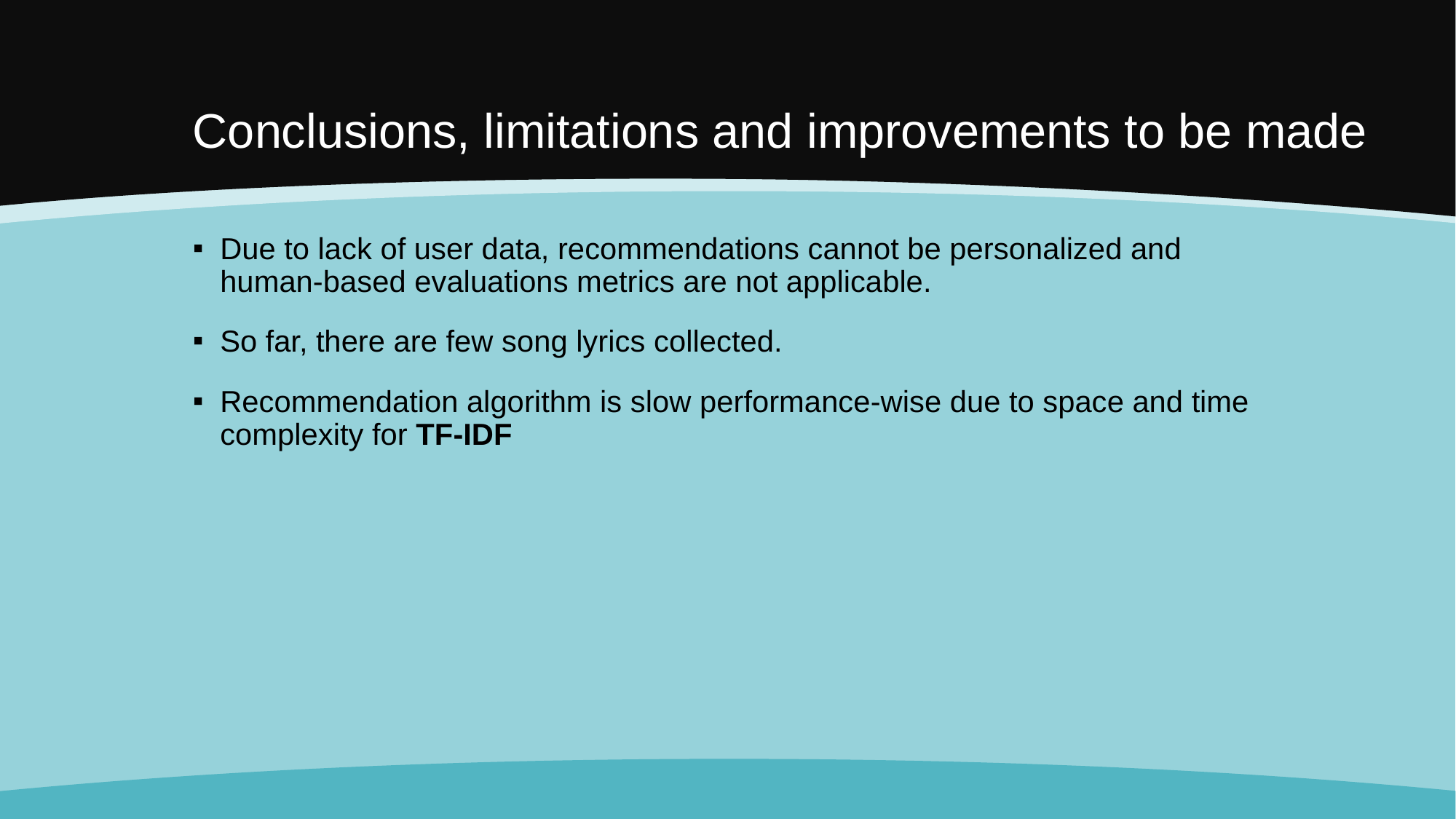

# Conclusions, limitations and improvements to be made

Due to lack of user data, recommendations cannot be personalized and human-based evaluations metrics are not applicable.
So far, there are few song lyrics collected.
Recommendation algorithm is slow performance-wise due to space and time complexity for TF-IDF